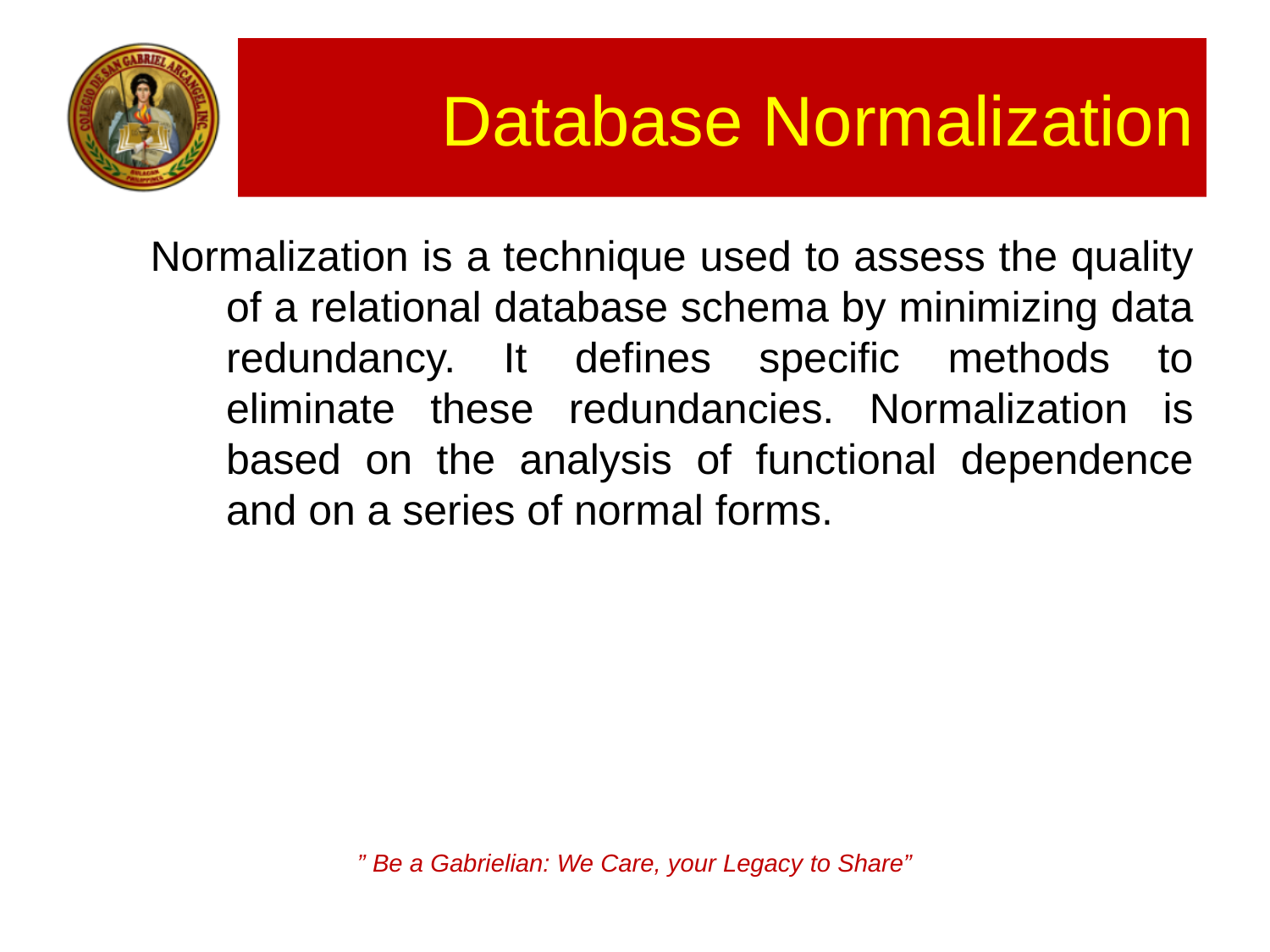

# Database Normalization
Normalization is a technique used to assess the quality of a relational database schema by minimizing data redundancy. It defines specific methods to eliminate these redundancies. Normalization is based on the analysis of functional dependence and on a series of normal forms.